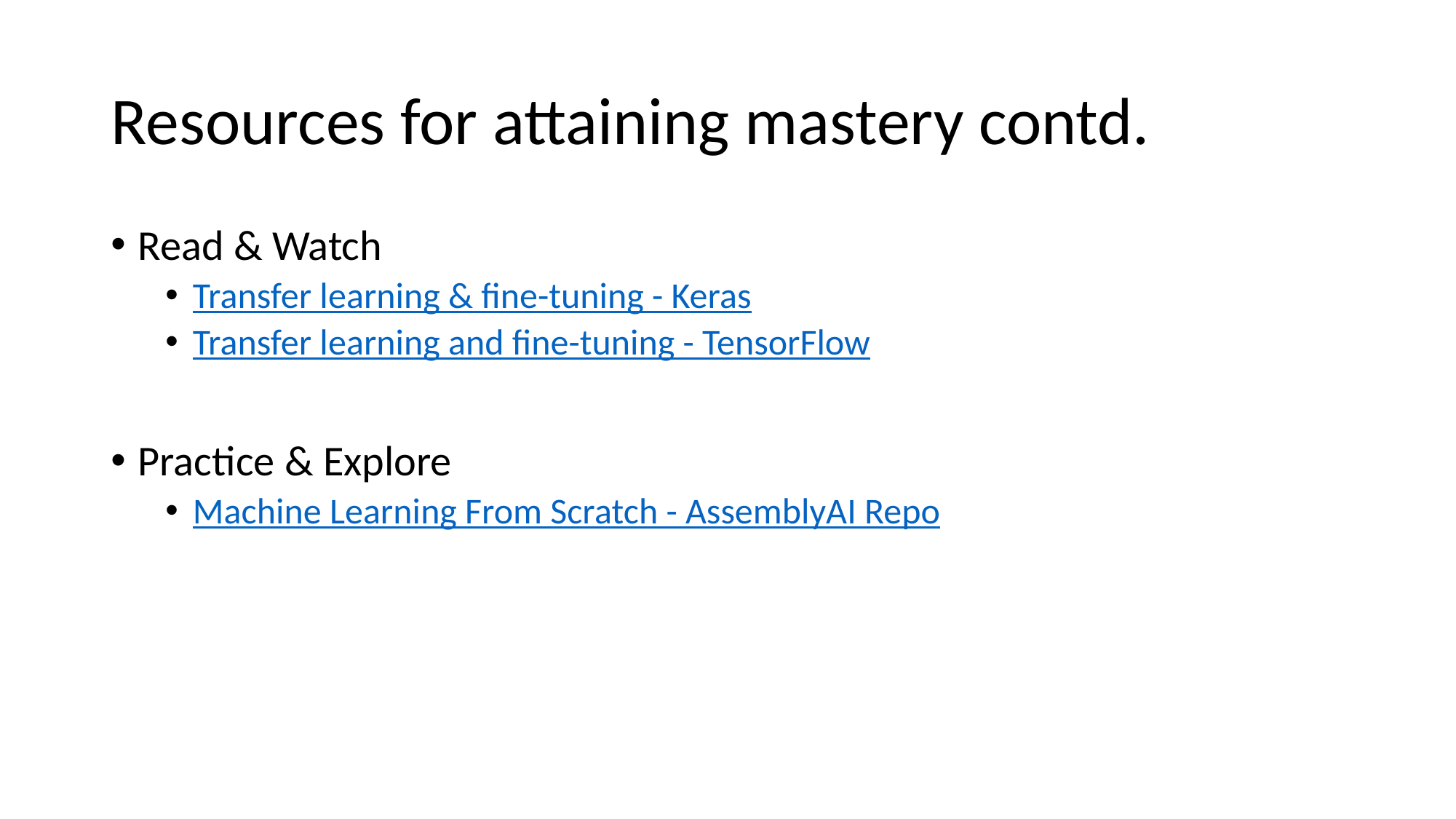

# Resources for attaining mastery contd.
Read & Watch
Transfer learning & fine-tuning - Keras
Transfer learning and fine-tuning - TensorFlow

Practice & Explore
Machine Learning From Scratch - AssemblyAI Repo